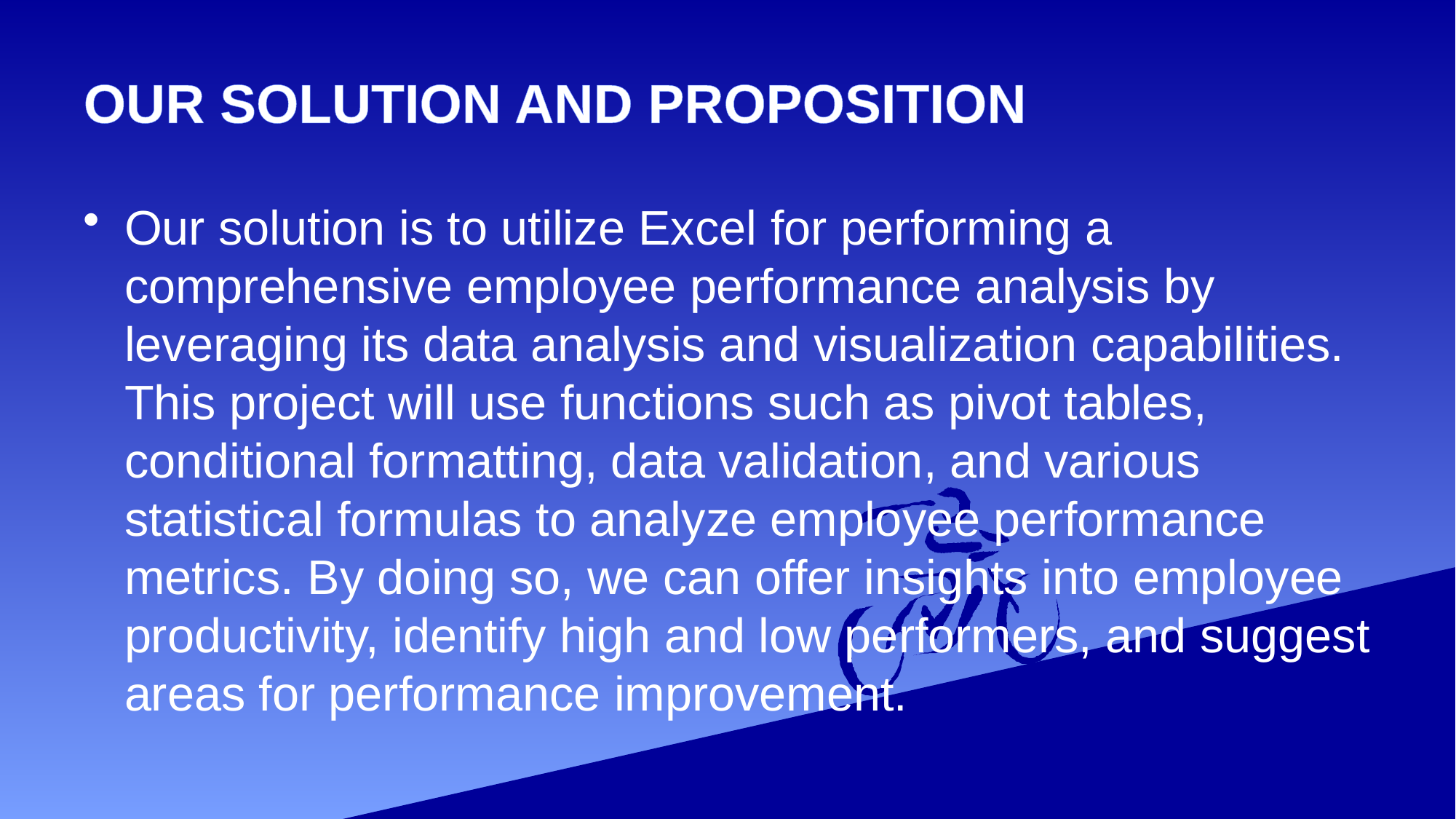

# OUR SOLUTION AND PROPOSITION
Our solution is to utilize Excel for performing a comprehensive employee performance analysis by leveraging its data analysis and visualization capabilities. This project will use functions such as pivot tables, conditional formatting, data validation, and various statistical formulas to analyze employee performance metrics. By doing so, we can offer insights into employee productivity, identify high and low performers, and suggest areas for performance improvement.